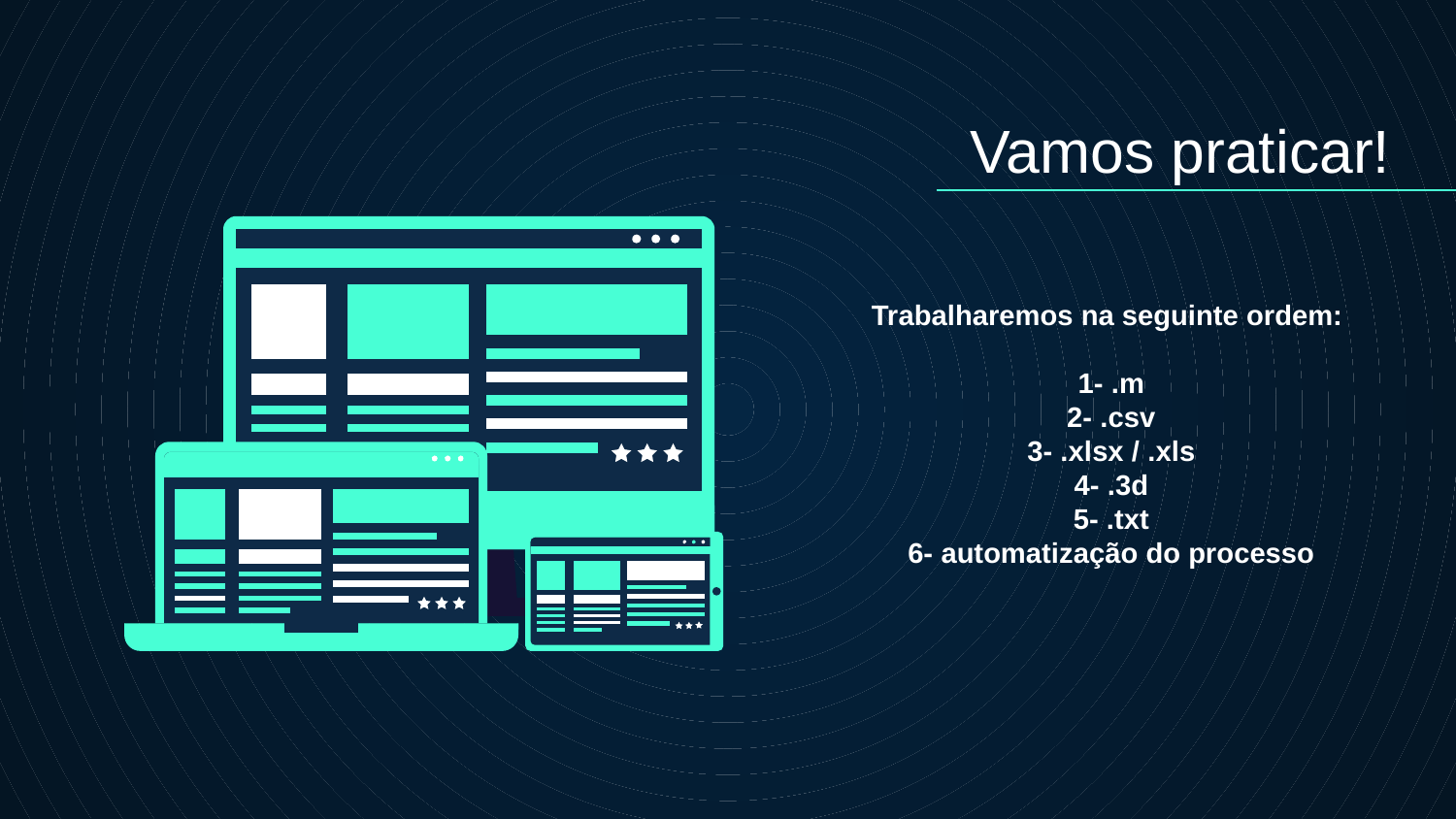

Vamos praticar!

Trabalharemos na seguinte ordem:

1- .m
2- .csv
3- .xlsx / .xls
4- .3d
5- .txt
6- automatização do processo